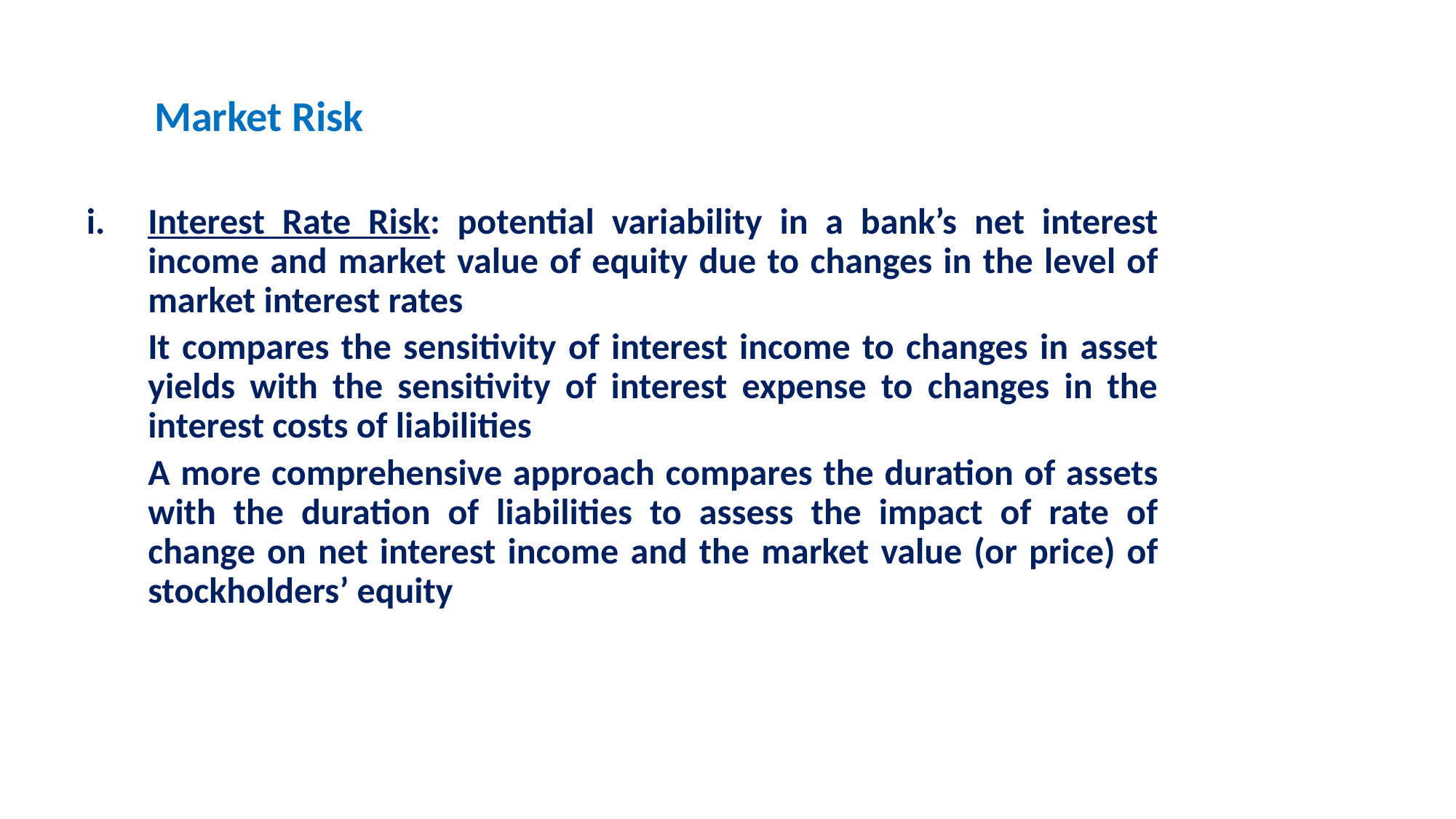

Market Risk
Interest Rate Risk: potential variability in a bank’s net interest income and market value of equity due to changes in the level of market interest rates
It compares the sensitivity of interest income to changes in asset yields with the sensitivity of interest expense to changes in the interest costs of liabilities
A more comprehensive approach compares the duration of assets with the duration of liabilities to assess the impact of rate of change on net interest income and the market value (or price) of stockholders’ equity